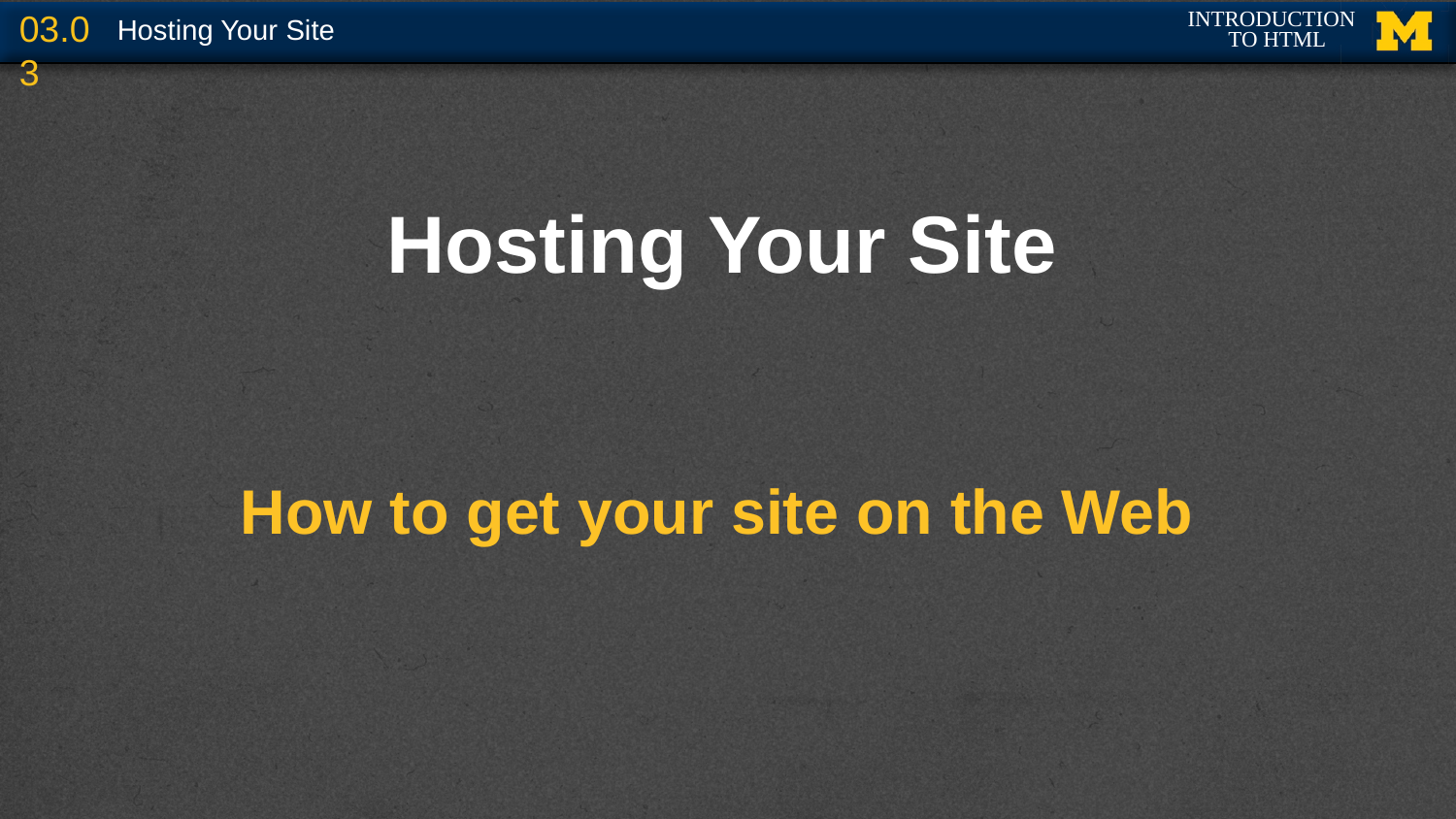

# Hosting Your Site
How to get your site on the Web